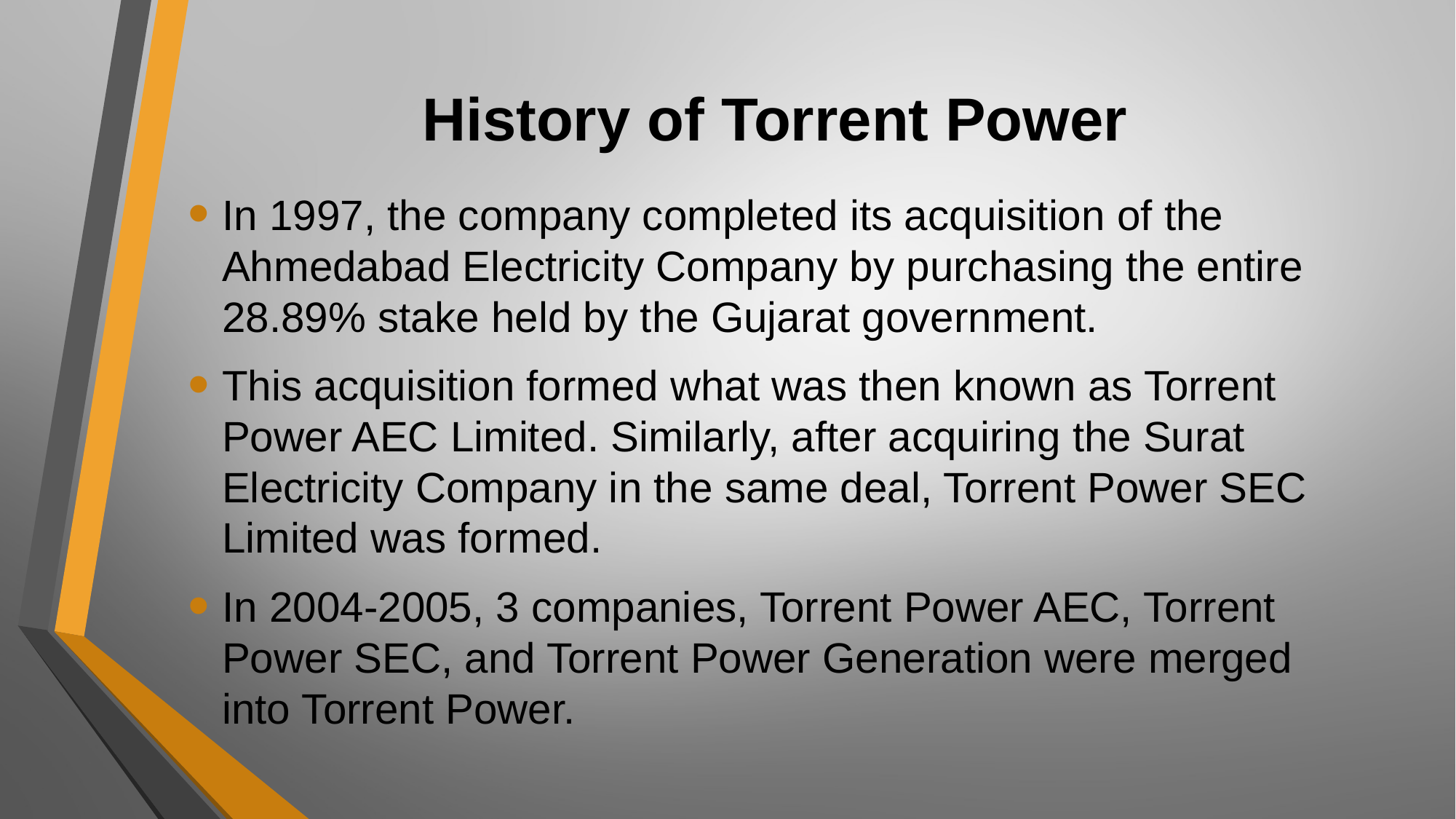

# History of Torrent Power
In 1997, the company completed its acquisition of the Ahmedabad Electricity Company by purchasing the entire 28.89% stake held by the Gujarat government.
This acquisition formed what was then known as Torrent Power AEC Limited. Similarly, after acquiring the Surat Electricity Company in the same deal, Torrent Power SEC Limited was formed.
In 2004-2005, 3 companies, Torrent Power AEC, Torrent Power SEC, and Torrent Power Generation were merged into Torrent Power.